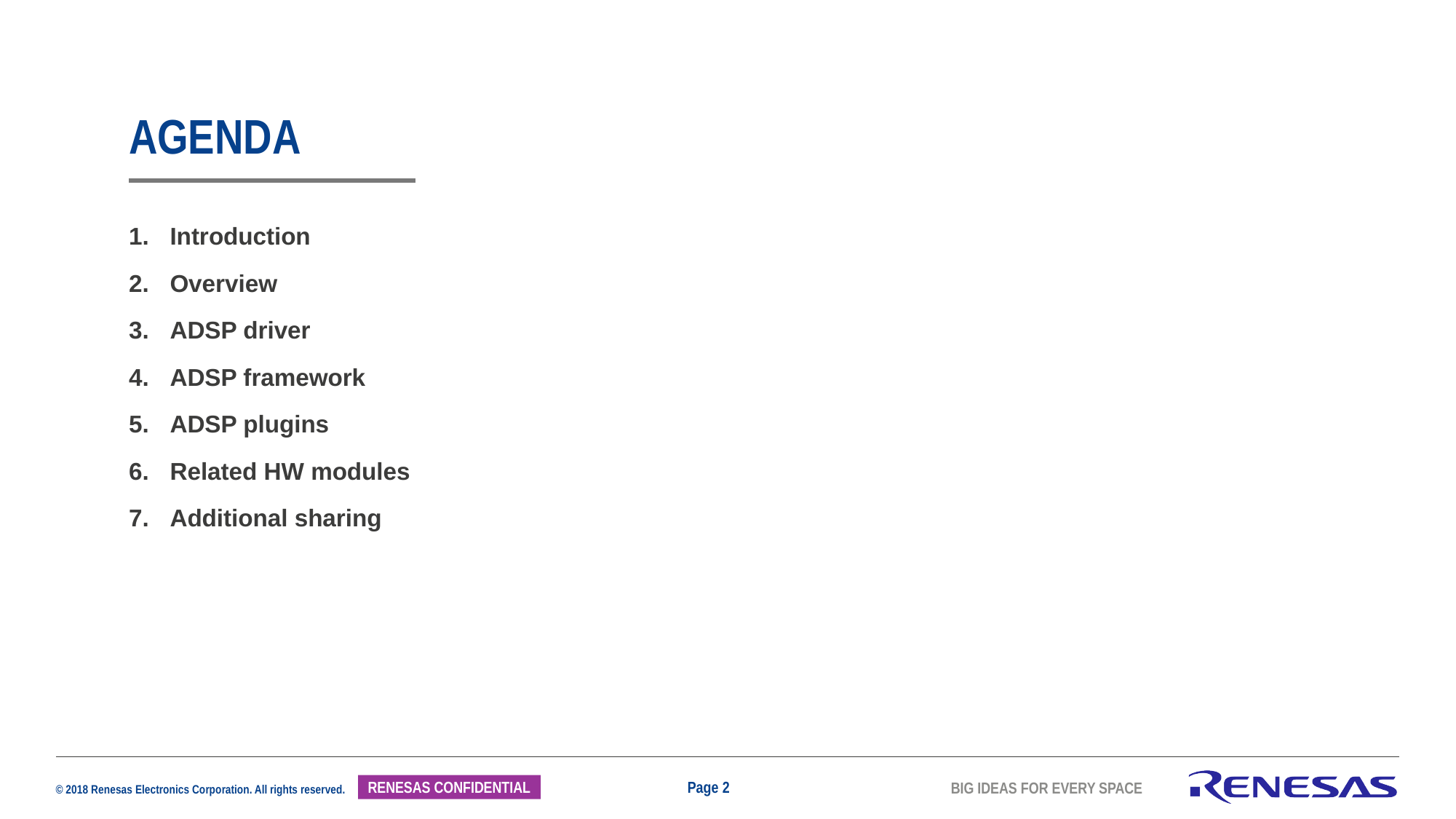

# AGENDA
Introduction
Overview
ADSP driver
ADSP framework
ADSP plugins
Related HW modules
Additional sharing
Page 2